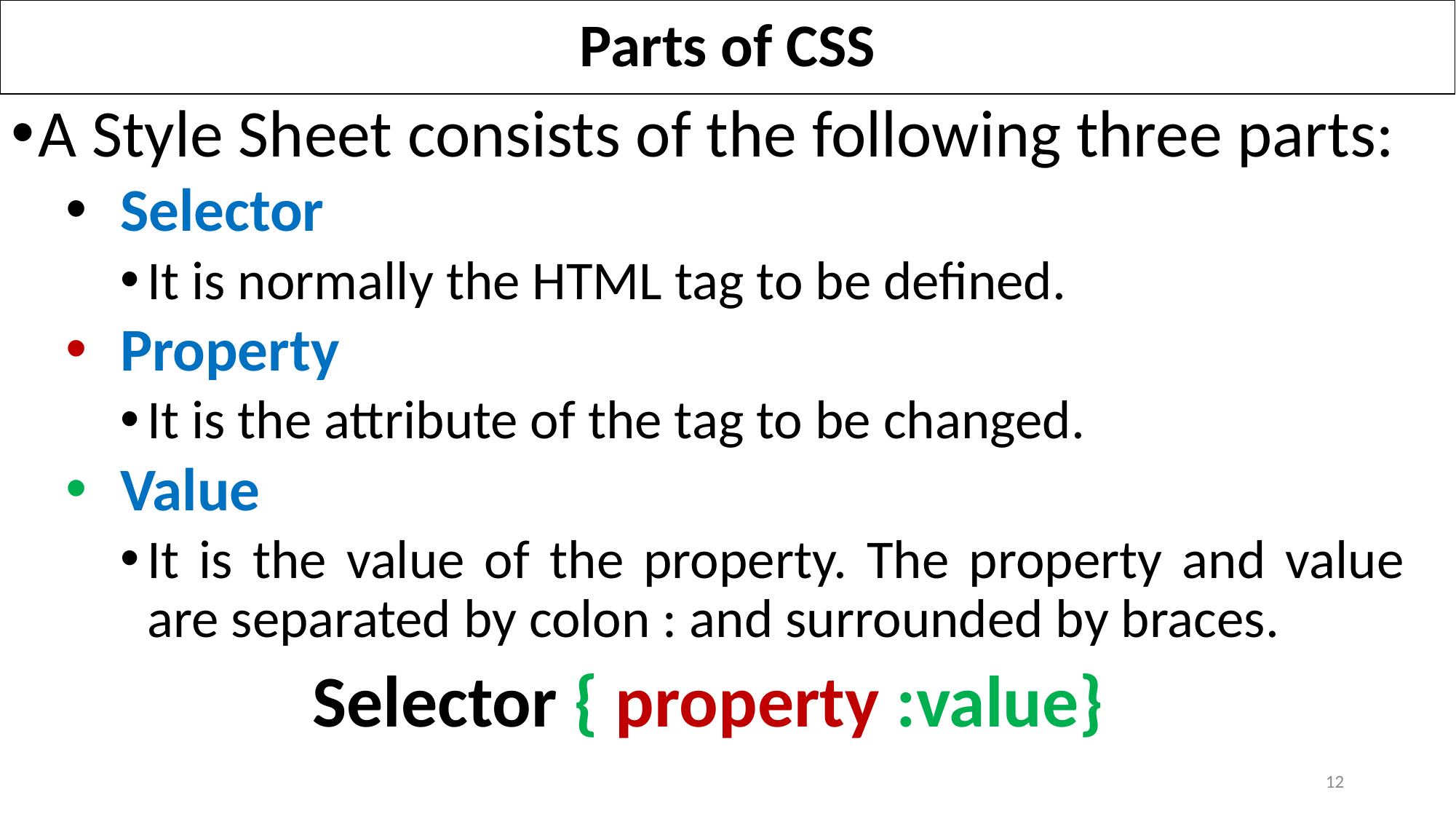

# Parts of CSS
A Style Sheet consists of the following three parts:
  Selector
It is normally the HTML tag to be defined.
  Property
It is the attribute of the tag to be changed.
  Value
It is the value of the property. The property and value are separated by colon : and surrounded by braces.
Selector { property :value}
12